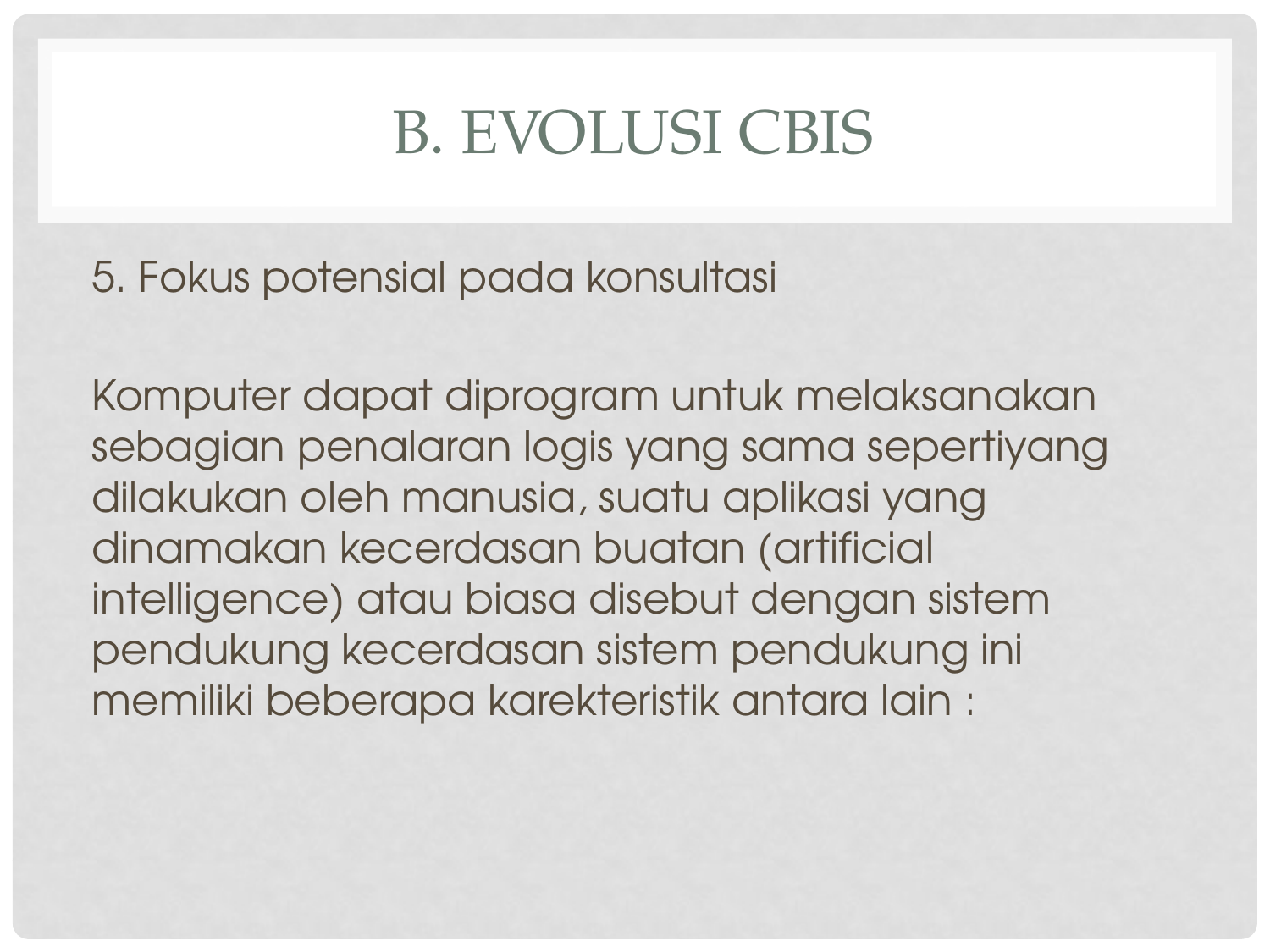

# B. EVOLUSI CBIS
5. Fokus potensial pada konsultasi

Komputer dapat diprogram untuk melaksanakan sebagian penalaran logis yang sama sepertiyang dilakukan oleh manusia, suatu aplikasi yang dinamakan kecerdasan buatan (artificial intelligence) atau biasa disebut dengan sistem pendukung kecerdasan sistem pendukung ini memiliki beberapa karekteristik antara lain :